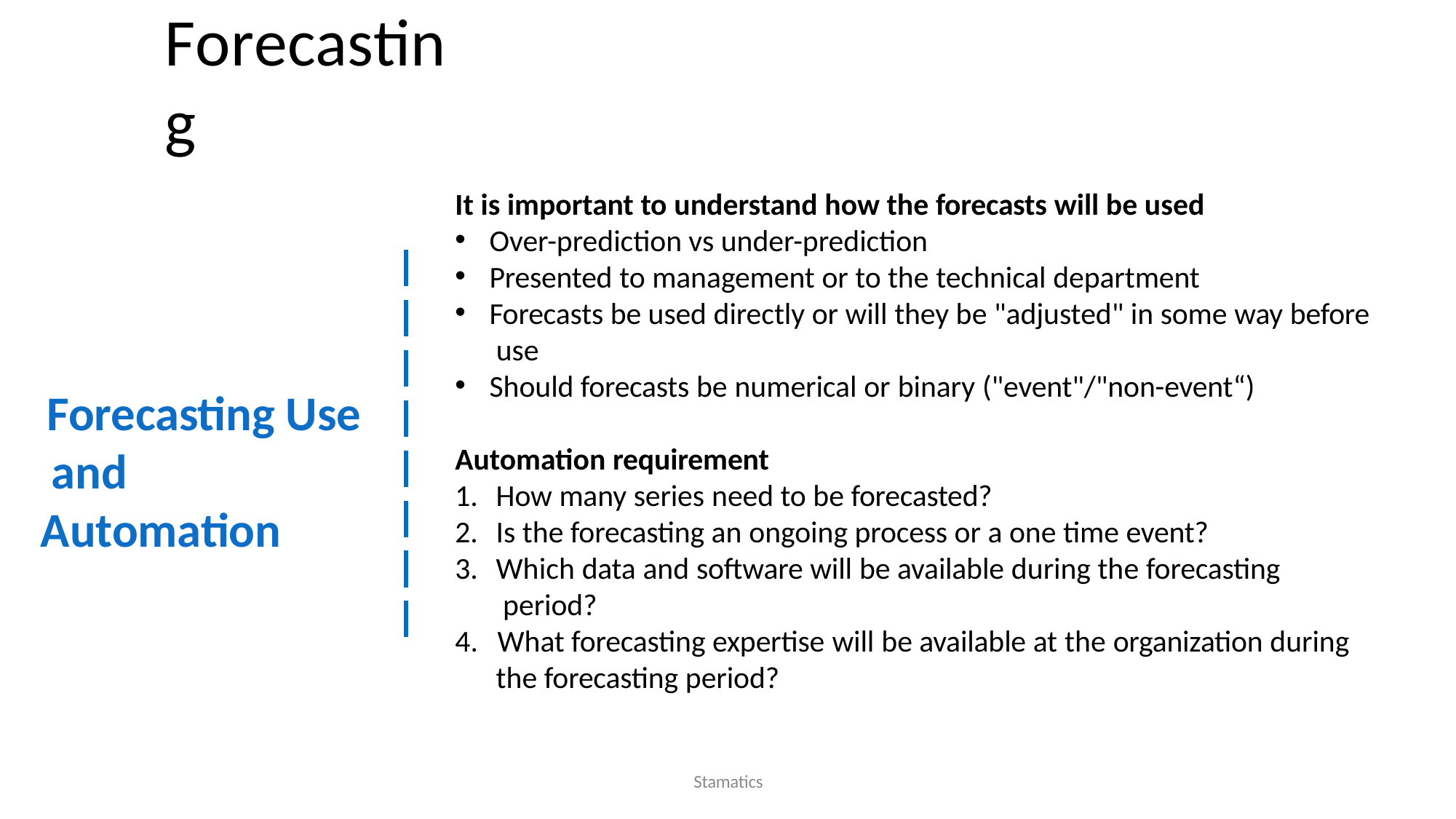

# Forecasting
It is important to understand how the forecasts will be used
Over-prediction vs under-prediction
Presented to management or to the technical department
Forecasts be used directly or will they be "adjusted" in some way before  use
Should forecasts be numerical or binary ("event"/"non-event“)

Forecasting Use  and Automation
Automation requirement
How many series need to be forecasted?
Is the forecasting an ongoing process or a one time event?
Which data and software will be available during the forecasting  period?
4.	What forecasting expertise will be available at the organization during
the forecasting period?
Stamatics